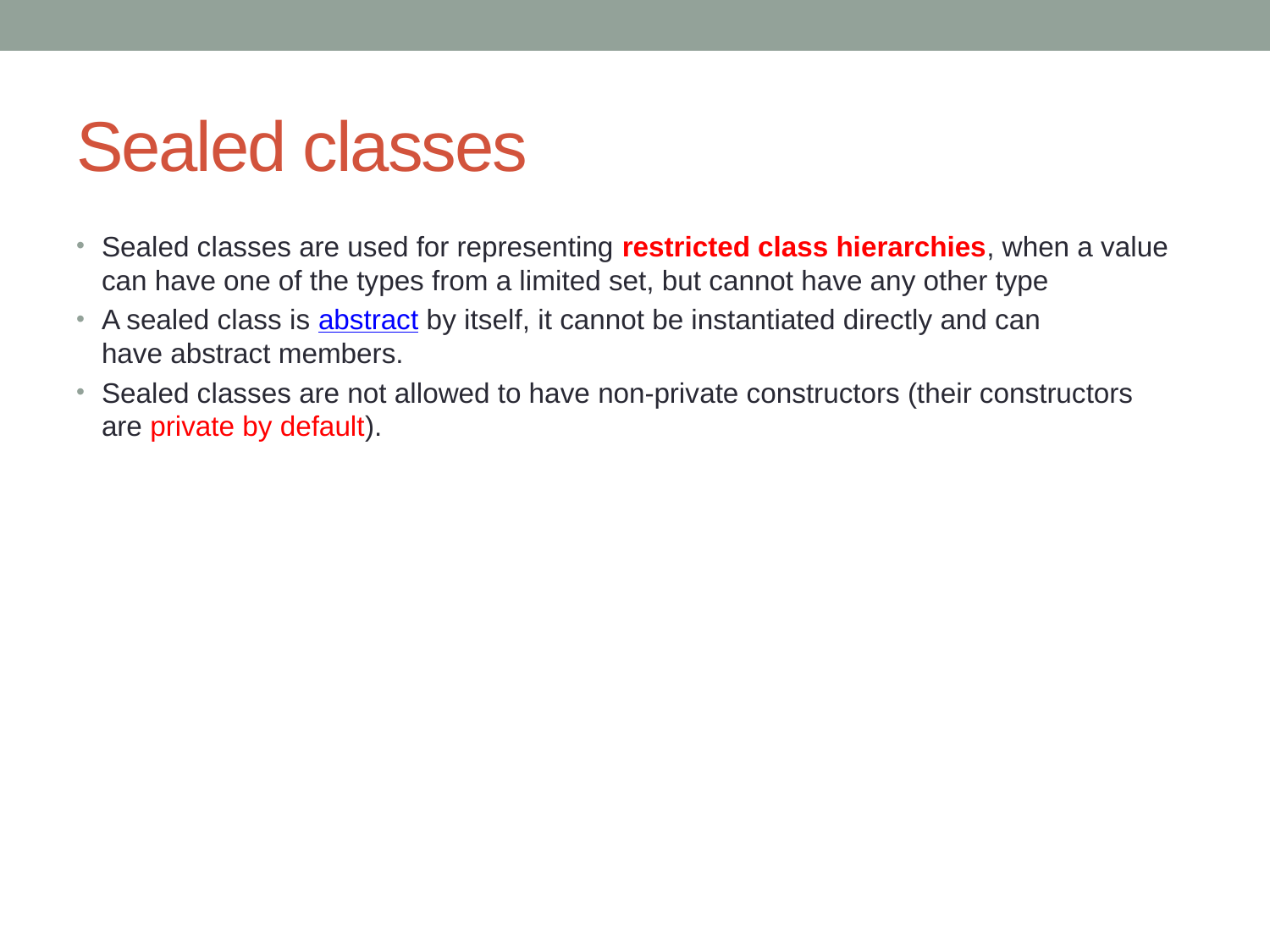

# Sealed classes
Sealed classes are used for representing restricted class hierarchies, when a value can have one of the types from a limited set, but cannot have any other type
A sealed class is abstract by itself, it cannot be instantiated directly and can have abstract members.
Sealed classes are not allowed to have non-private constructors (their constructors are private by default).